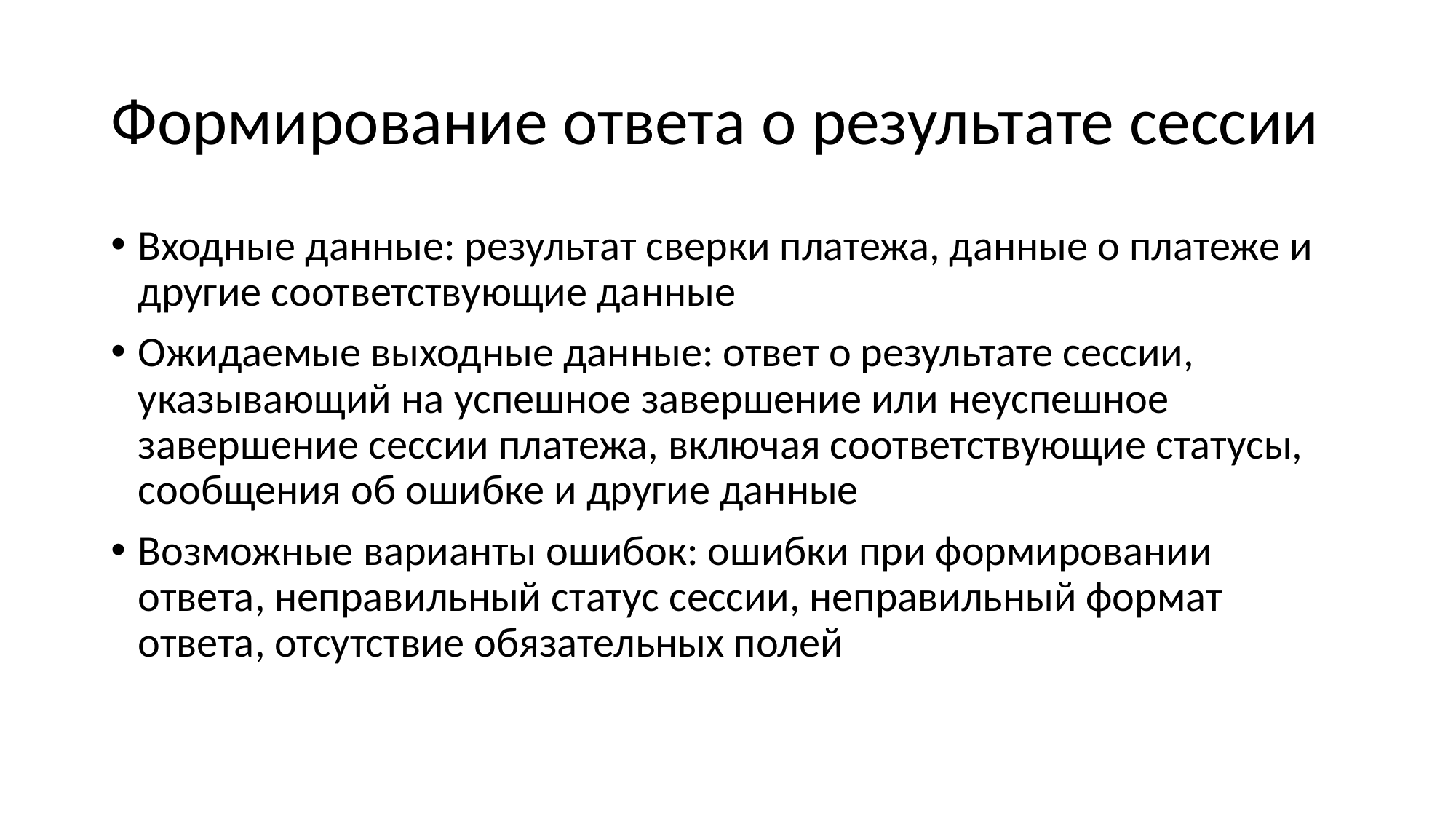

# Формирование ответа о результате сессии
Входные данные: результат сверки платежа, данные о платеже и другие соответствующие данные
Ожидаемые выходные данные: ответ о результате сессии, указывающий на успешное завершение или неуспешное завершение сессии платежа, включая соответствующие статусы, сообщения об ошибке и другие данные
Возможные варианты ошибок: ошибки при формировании ответа, неправильный статус сессии, неправильный формат ответа, отсутствие обязательных полей